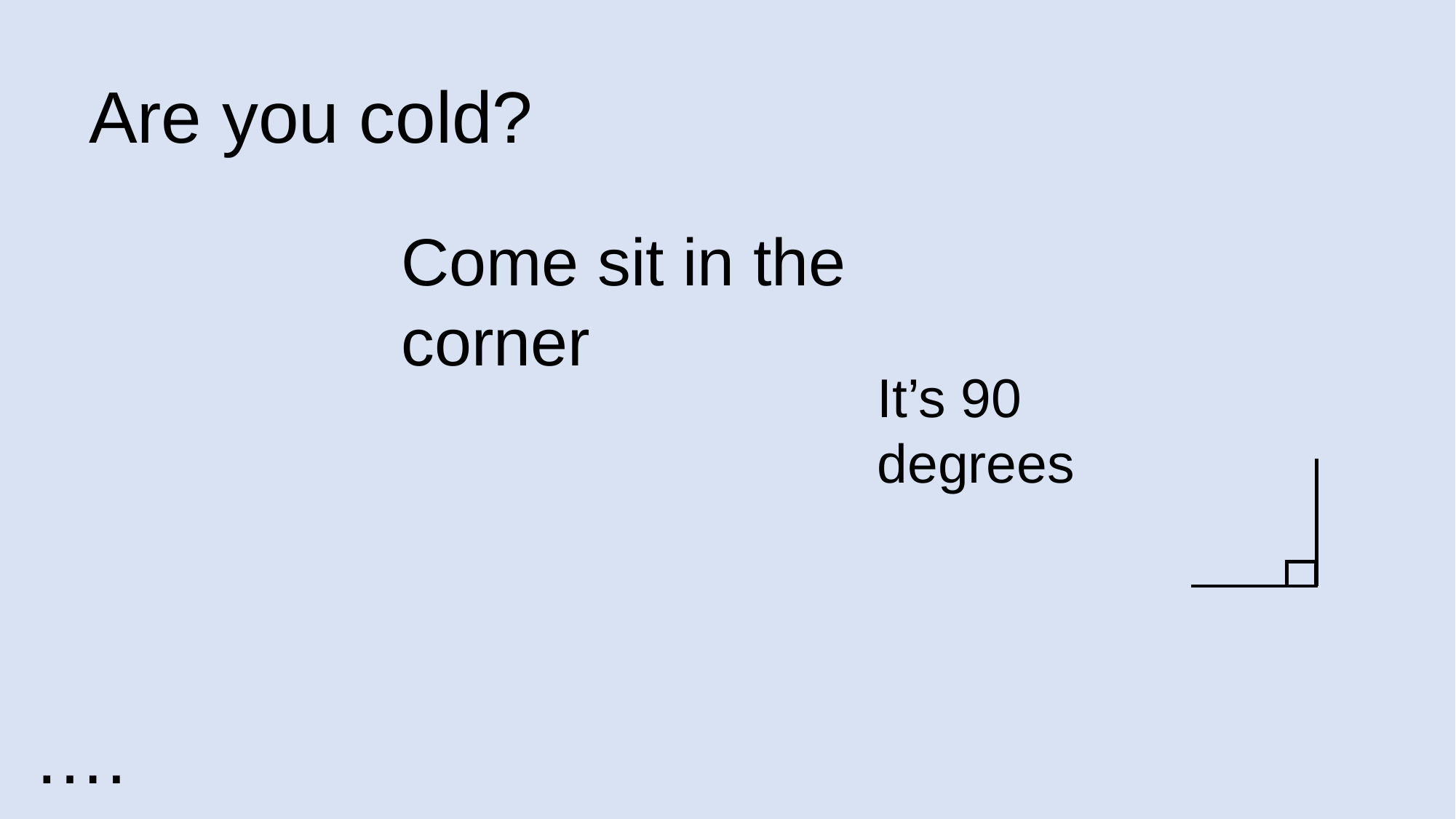

Are you cold?
Come sit in the corner
It’s 90 degrees

….